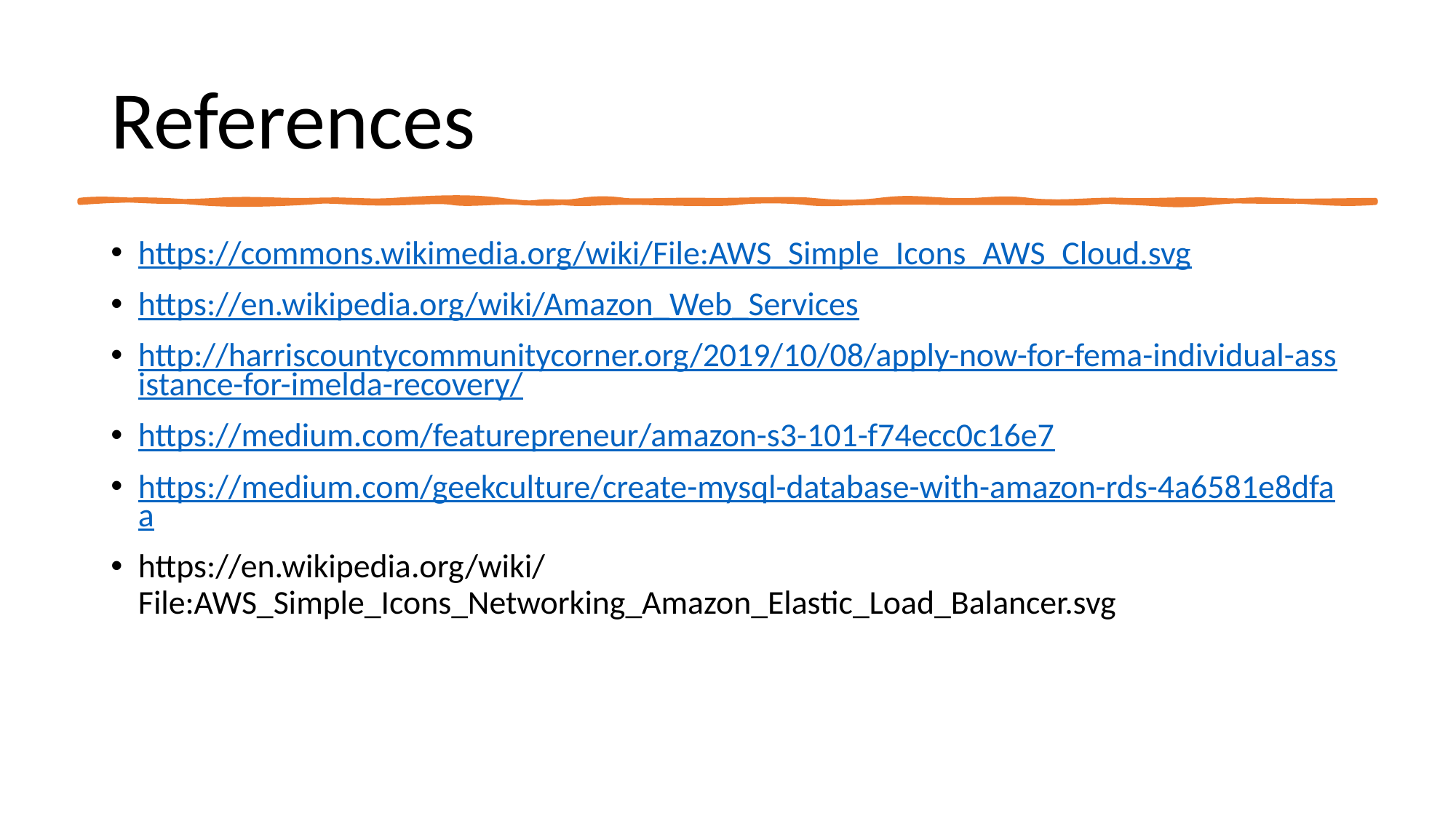

# References

https://commons.wikimedia.org/wiki/File:AWS_Simple_Icons_AWS_Cloud.svg
https://en.wikipedia.org/wiki/Amazon_Web_Services
http://harriscountycommunitycorner.org/2019/10/08/apply-now-for-fema-individual-assistance-for-imelda-recovery/
https://medium.com/featurepreneur/amazon-s3-101-f74ecc0c16e7
https://medium.com/geekculture/create-mysql-database-with-amazon-rds-4a6581e8dfaa
https://en.wikipedia.org/wiki/File:AWS_Simple_Icons_Networking_Amazon_Elastic_Load_Balancer.svg